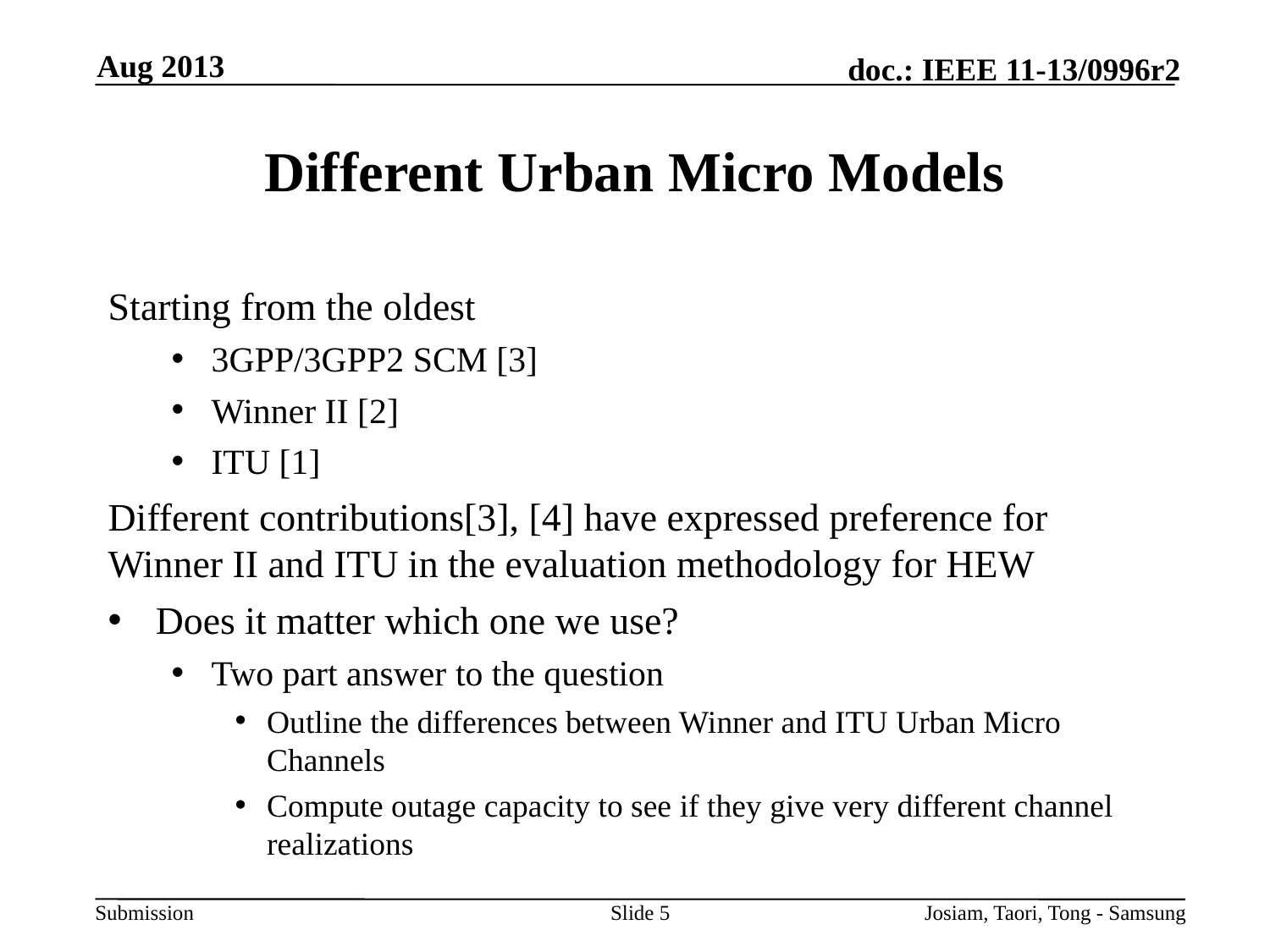

Aug 2013
# Different Urban Micro Models
Starting from the oldest
3GPP/3GPP2 SCM [3]
Winner II [2]
ITU [1]
Different contributions[3], [4] have expressed preference for Winner II and ITU in the evaluation methodology for HEW
Does it matter which one we use?
Two part answer to the question
Outline the differences between Winner and ITU Urban Micro Channels
Compute outage capacity to see if they give very different channel realizations
Slide 5
Josiam, Taori, Tong - Samsung